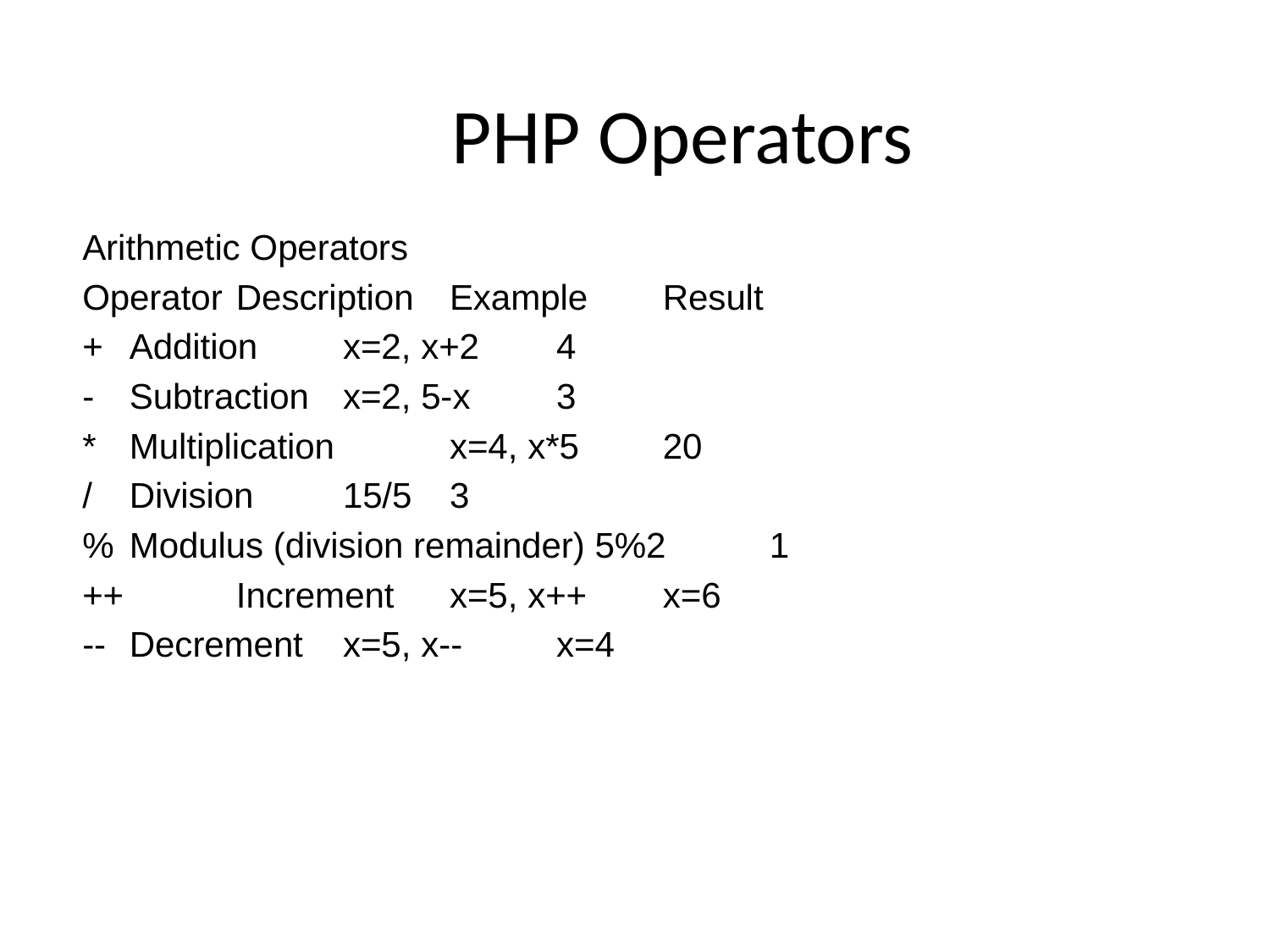

# PHP Operators
Arithmetic Operators
Operator 		Description 					Example 					Result
+ 				Addition 						x=2, x+2 					4
- 				Subtraction 					x=2, 5-x 					3
* 				Multiplication 				x=4, x*5 					20
/ 				Division 						15/5 						3
% 				Modulus (division remainder) 5%2 					1
++ 				Increment 					x=5, x++ 					x=6
-- 				Decrement 					x=5, x-- 					x=4